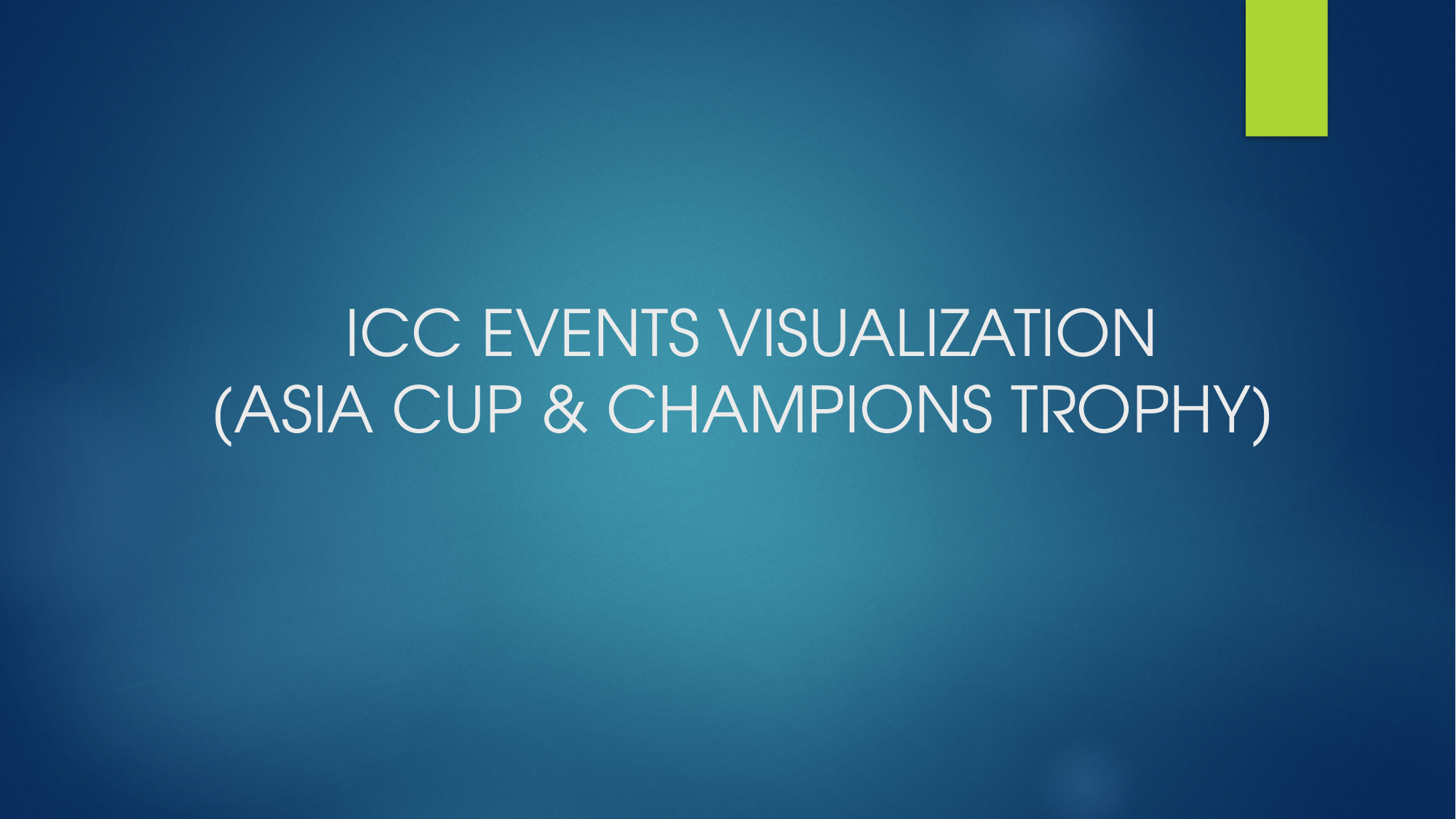

# ICC EVENTS VISUALIZATION (ASIA CUP & CHAMPIONS TROPHY)